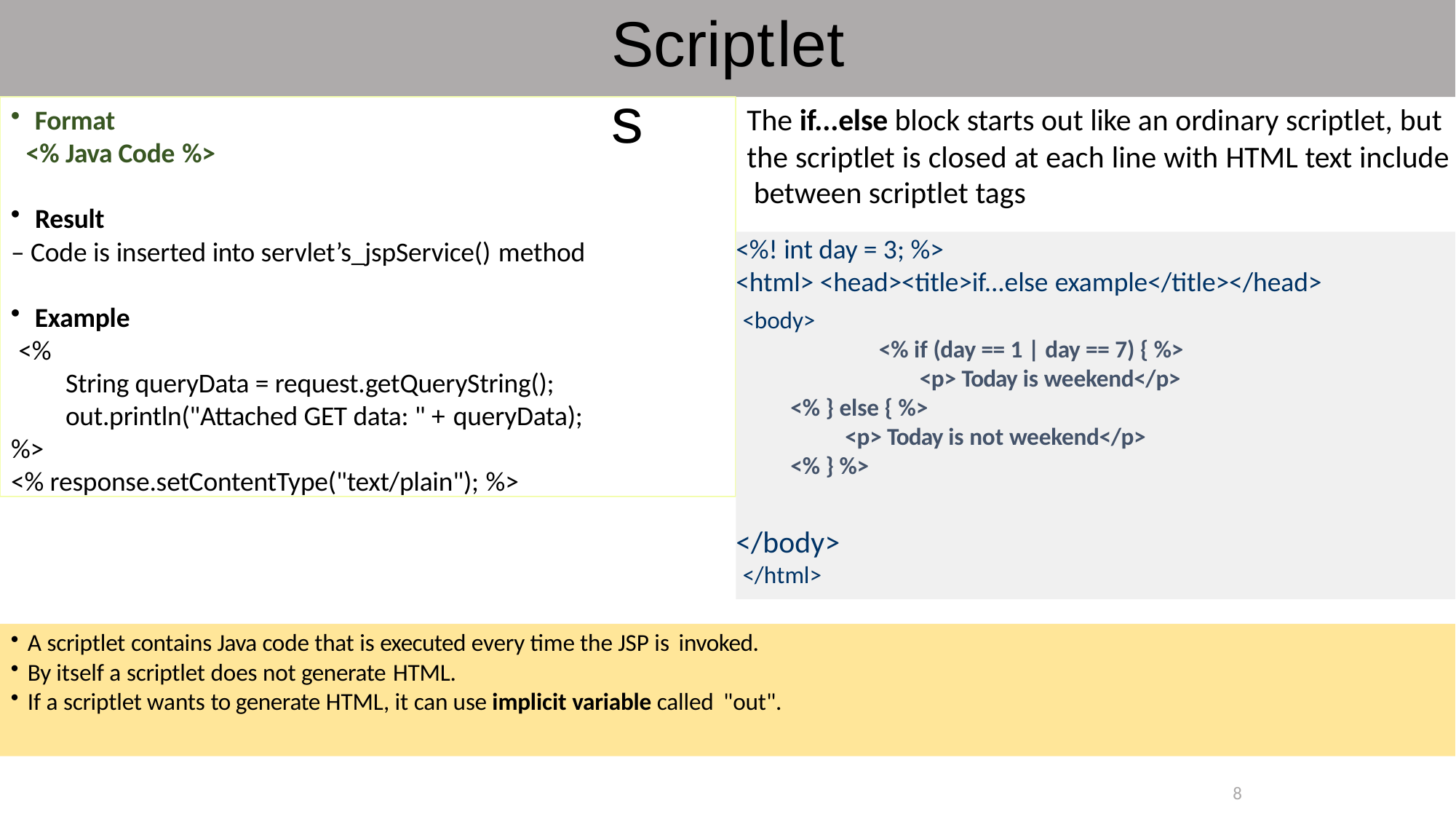

# Scriptlets
Format
<% Java Code %>

Result
– Code is inserted into servlet’s_jspService() method

Example
<%
String queryData = request.getQueryString();  out.println("Attached GET data: " + queryData);
%>
<% response.setContentType("text/plain"); %>
The if...else block starts out like an ordinary scriptlet, but  the scriptlet is closed at each line with HTML text include  between scriptlet tags
<%! int day = 3; %>
<html> <head><title>if...else example</title></head>

<body>
<% if (day == 1 | day == 7) { %>
<p> Today is weekend</p>
<% } else { %>
<p> Today is not weekend</p>
<% } %>
</body>
</html>

A scriptlet contains Java code that is executed every time the JSP is invoked.
By itself a scriptlet does not generate HTML.
If a scriptlet wants to generate HTML, it can use implicit variable called "out".
8